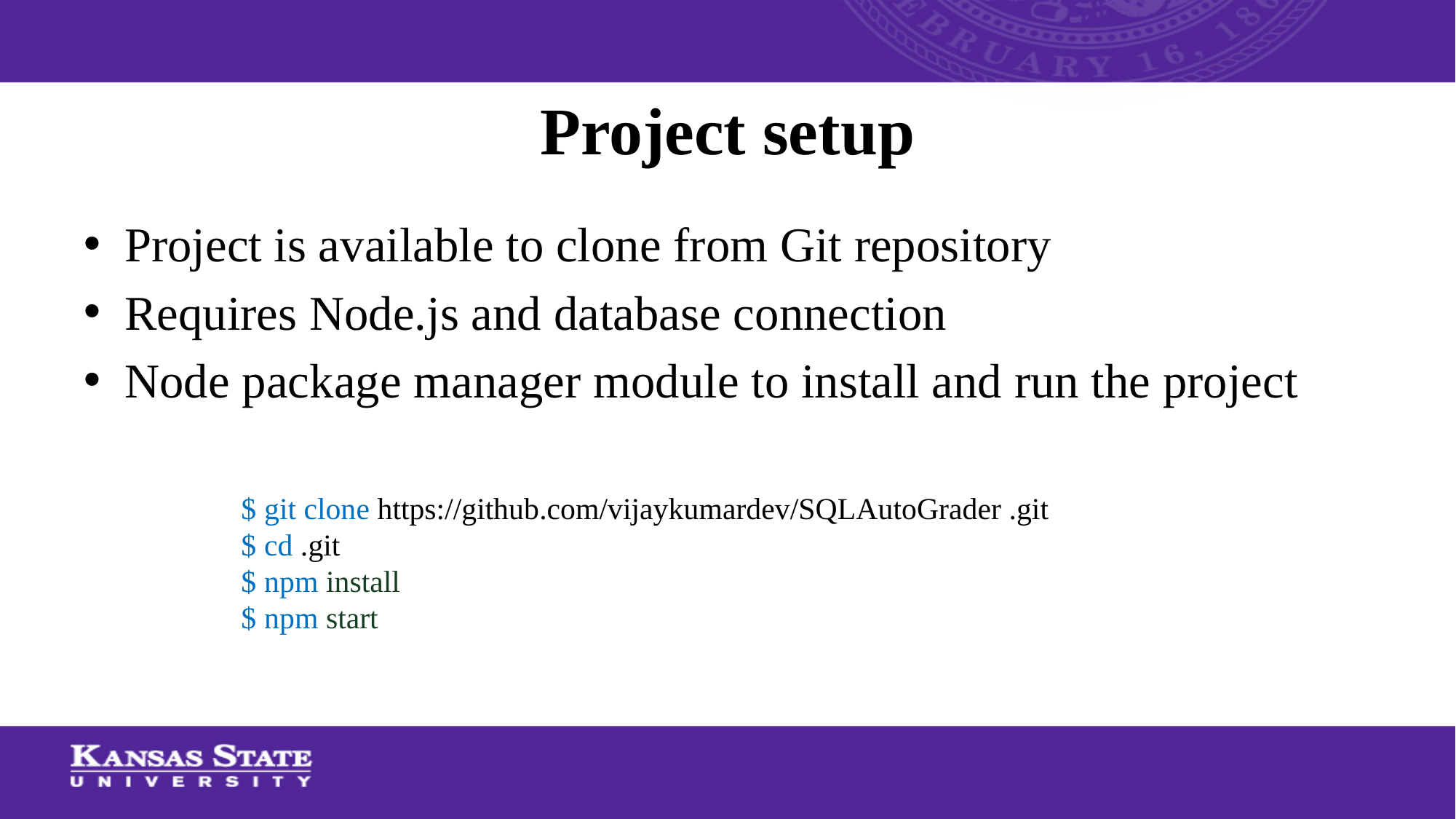

# Project setup
Project is available to clone from Git repository
Requires Node.js and database connection
Node package manager module to install and run the project

$ git clone https://github.com/vijaykumardev/SQLAutoGrader .git
$ cd .git
$ npm install
$ npm start